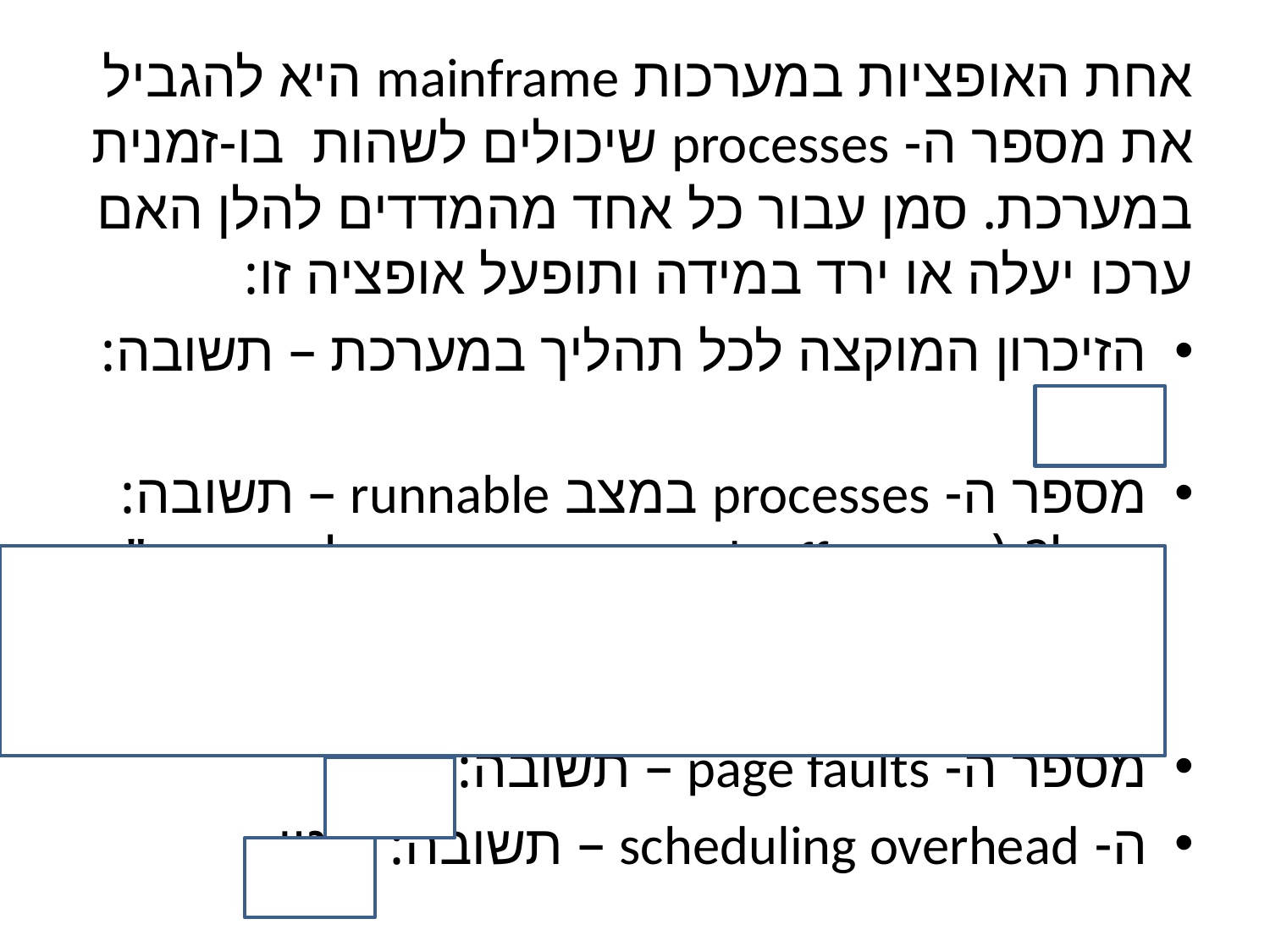

#
אחת האופציות במערכות mainframe היא להגביל את מספר ה- processes שיכולים לשהות  בו-זמנית במערכת. סמן עבור כל אחד מהמדדים להלן האם ערכו יעלה או ירד במידה ותופעל אופציה זו:
הזיכרון המוקצה לכל תהליך במערכת – תשובה: יגדל.
מספר ה- processes במצב runnable – תשובה: יגדל? (יש כאן tradeoff בין כמות תהליכים סה"כ שהם פוטנציאל ל- running לבין גודל התורים על ה- I/O).
מספר ה- page faults – תשובה: יקטן.
ה- scheduling overhead – תשובה: יקטן.